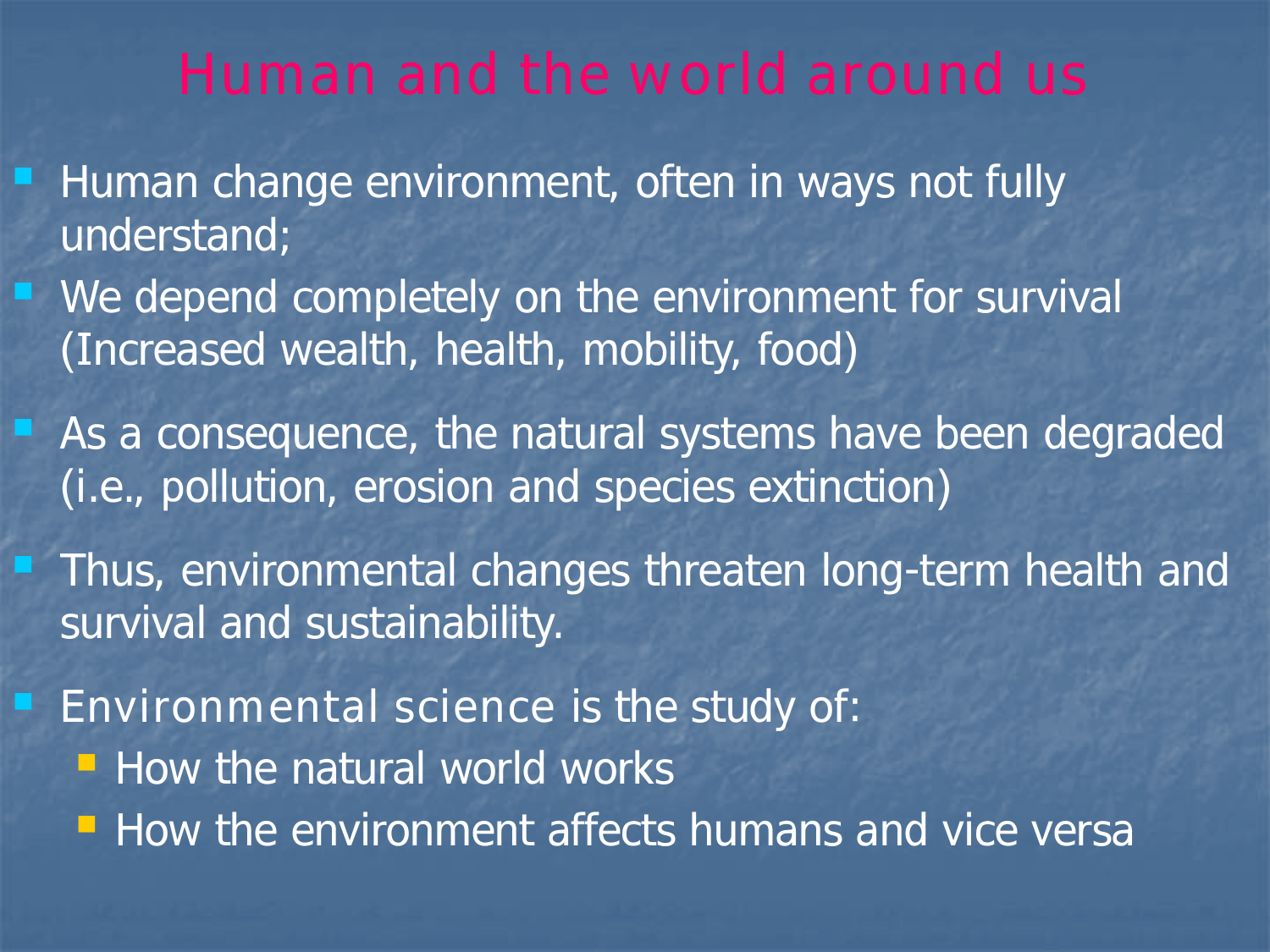

Human and the world around us
Human change environment, often in ways not fully understand;
We depend completely on the environment for survival (Increased wealth, health, mobility, food)

As a consequence, the natural systems have been degraded  (i.e., pollution, erosion and species extinction)

Thus, environmental changes threaten long-term health and survival and sustainability.

Environmental science is the study of:
How the natural world works
How the environment affects humans and vice versa